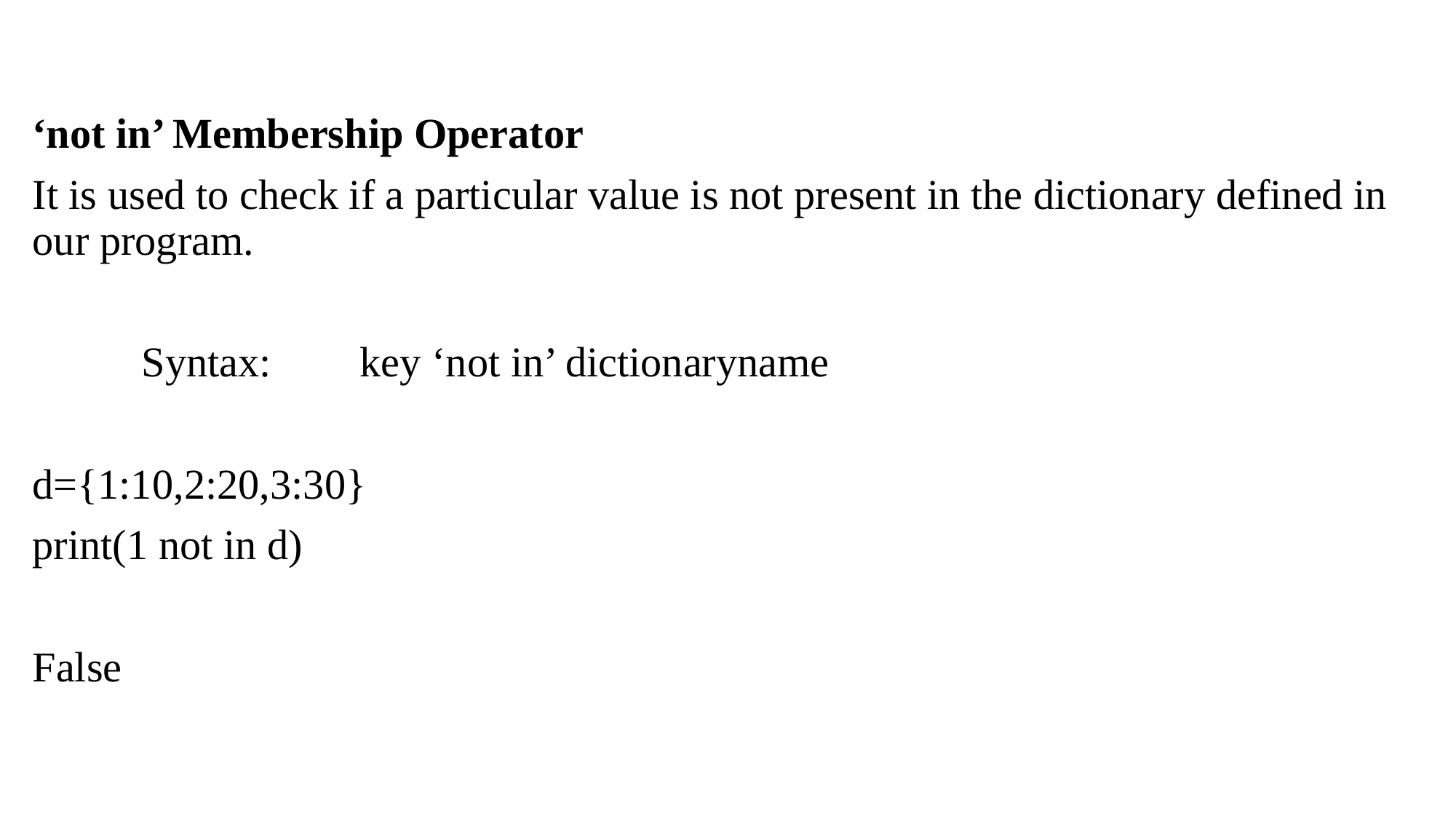

‘not in’ Membership Operator
It is used to check if a particular value is not present in the dictionary defined in our program.

	Syntax:	key ‘not in’ dictionaryname

d={1:10,2:20,3:30}
print(1 not in d)

False